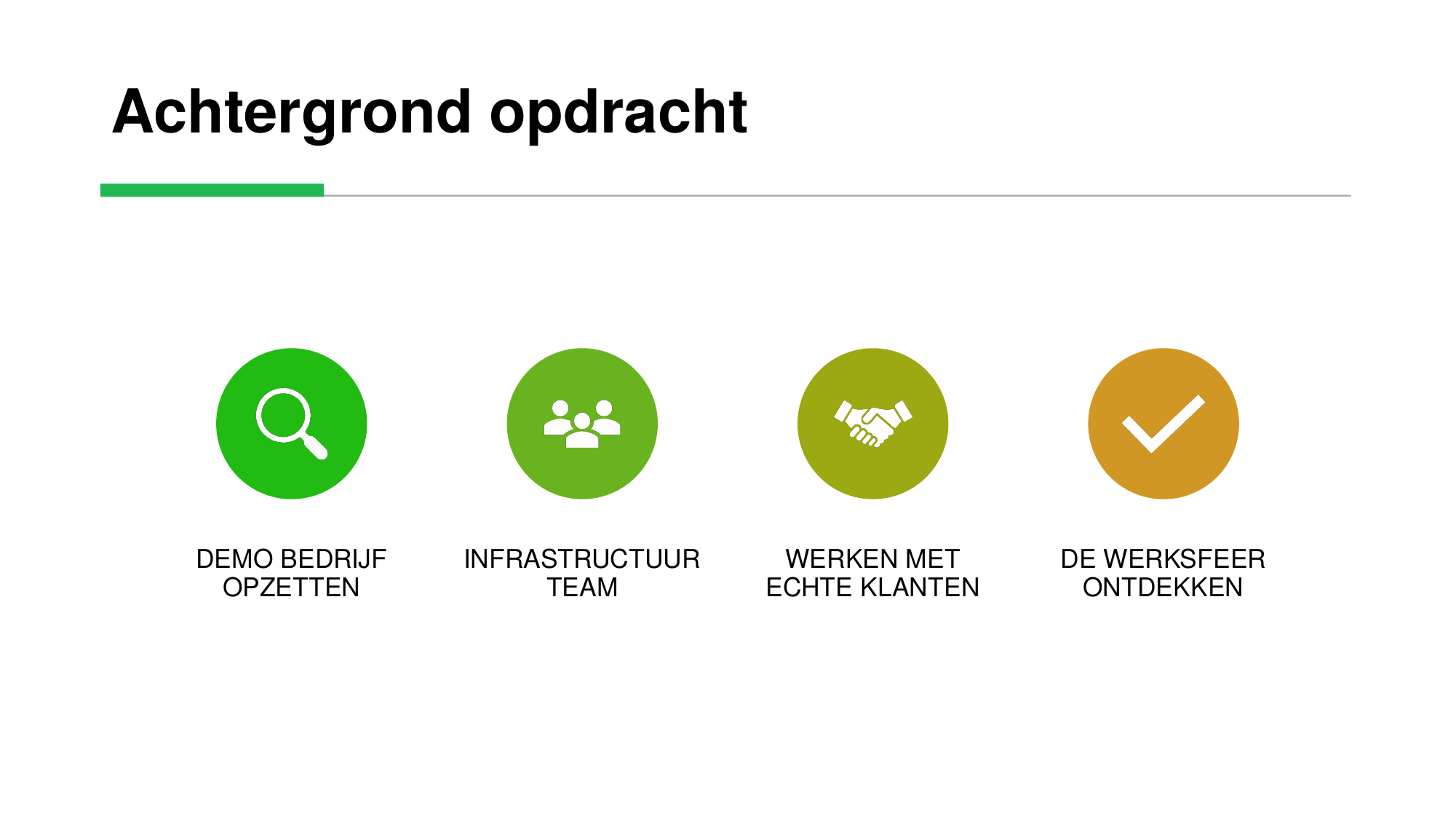

# Achtergrond opdracht

Demo bedrijf opzetten
Infrastructuur team
Werken met echte klanten
De werksfeer ontdekken